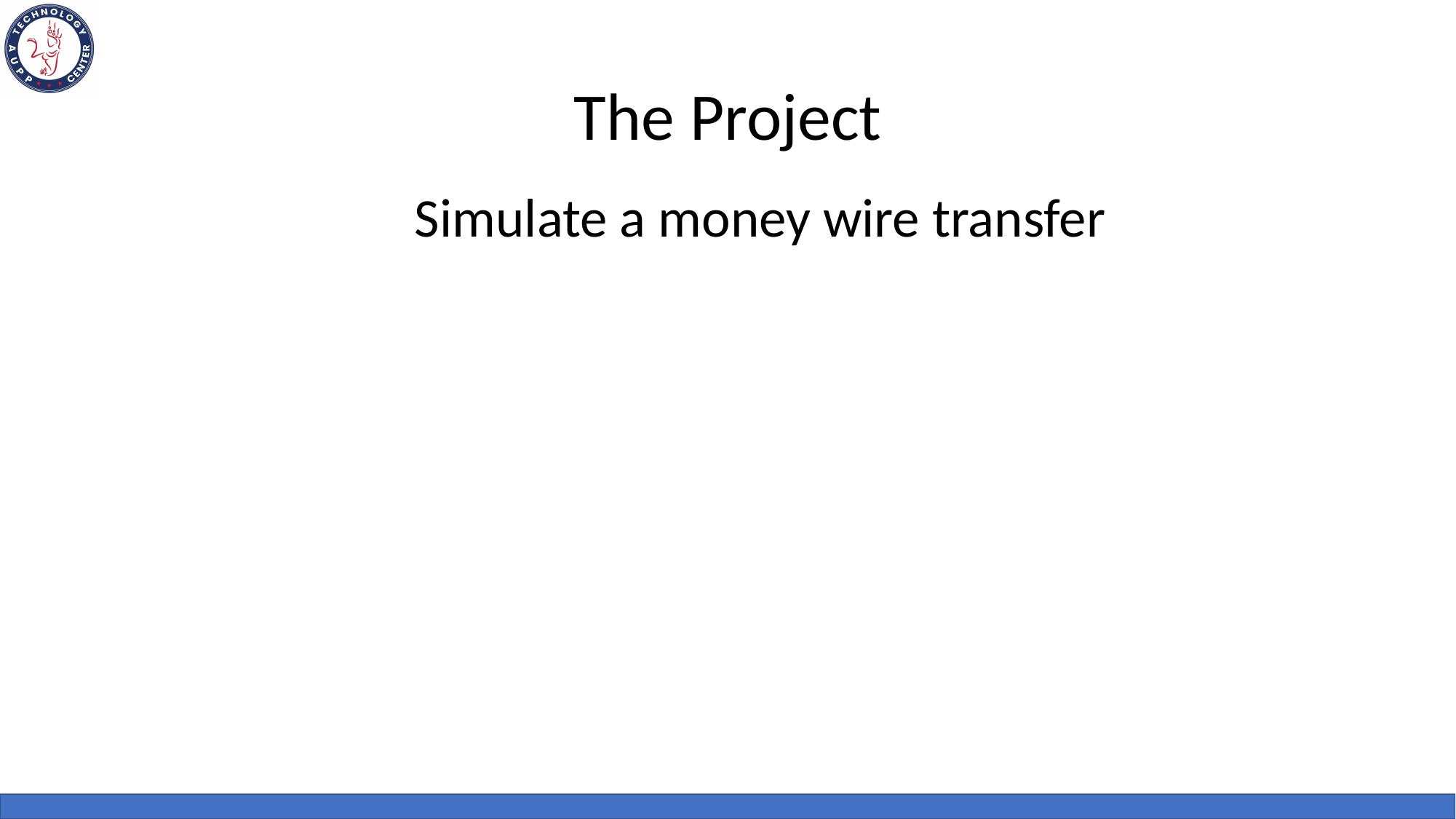

# The Project
Simulate a money wire transfer